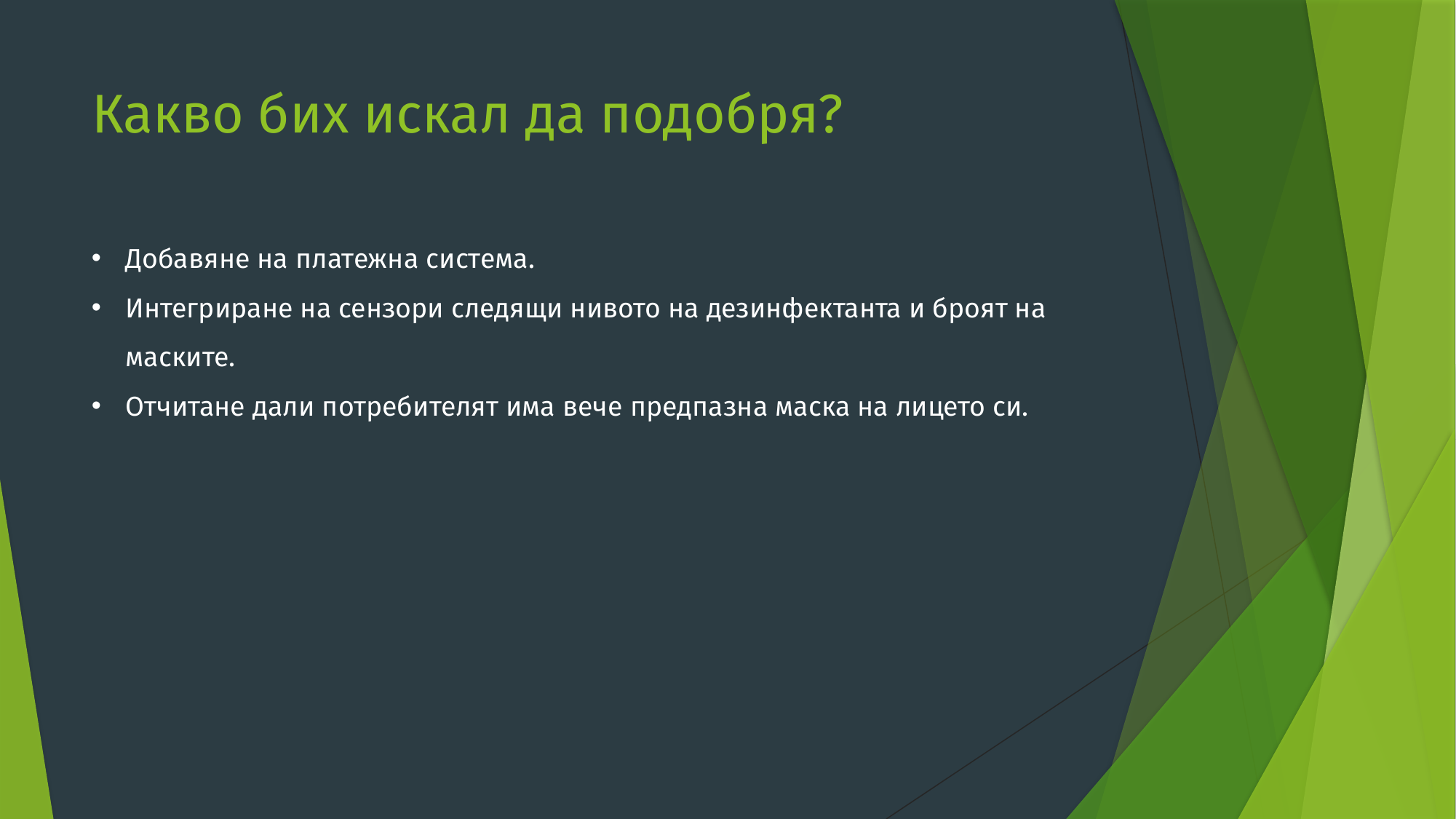

# Какво бих искал да подобря?
Добавяне на платежна система.
Интегриране на сензори следящи нивото на дезинфектанта и броят на маските.
Отчитане дали потребителят има вече предпазна маска на лицето си.